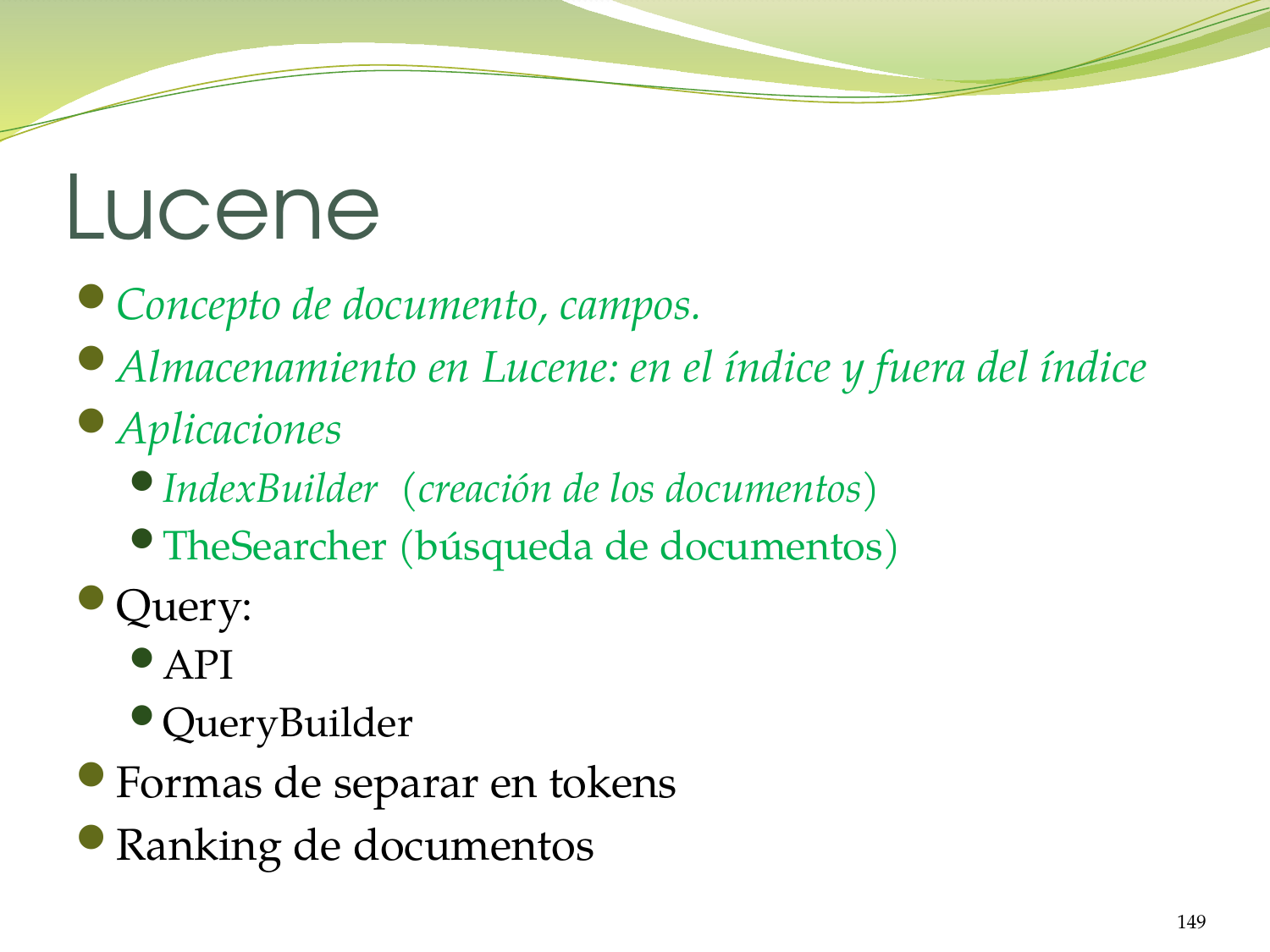

# Lucene
Concepto de documento, campos.
Almacenamiento en Lucene: en el índice y fuera del índice
Aplicaciones
IndexBuilder  (creación de los documentos)
TheSearcher (búsqueda de documentos)
Query:
API
QueryBuilder
Formas de separar en tokens
Ranking de documentos

149